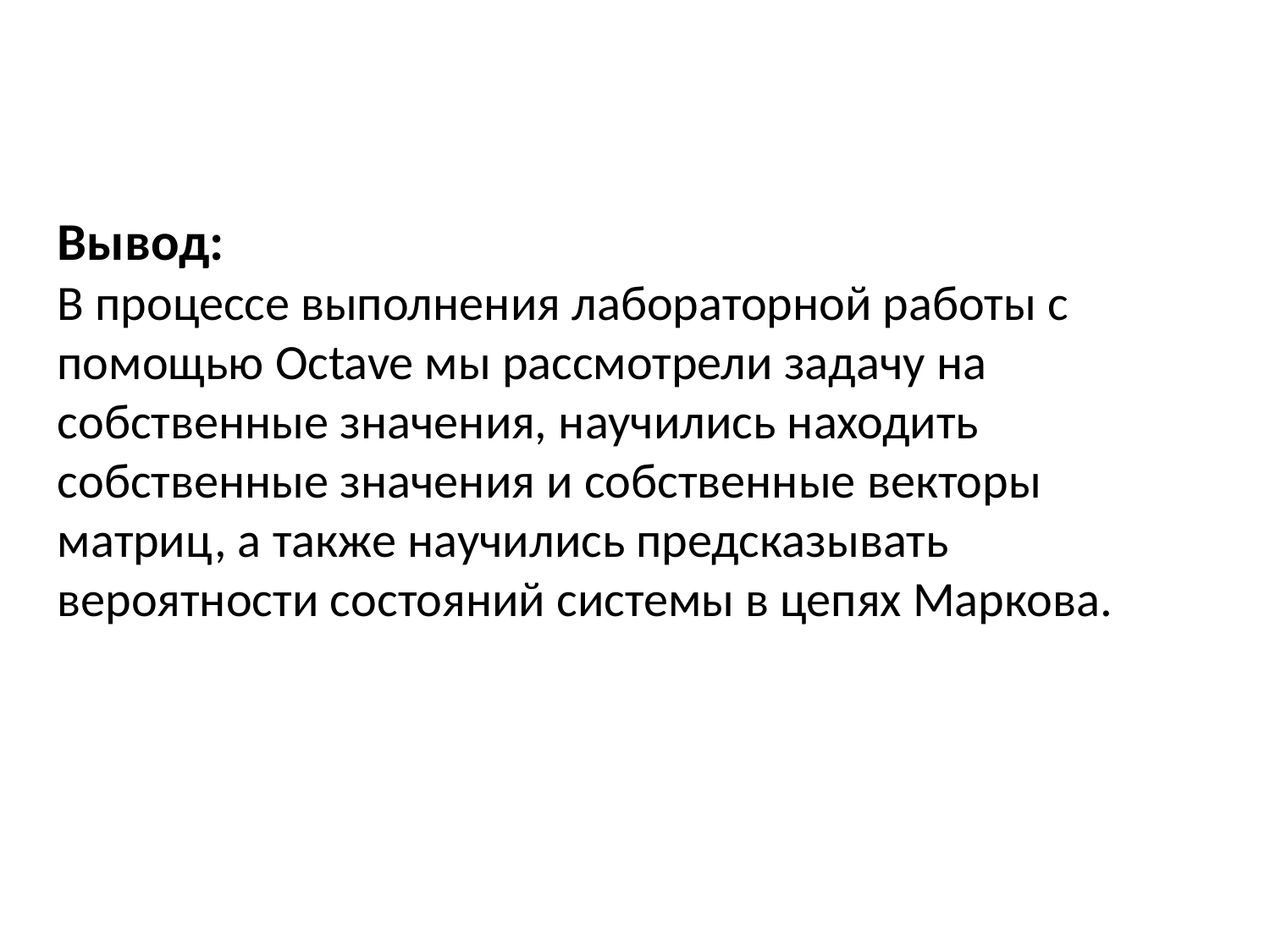

Вывод:
В процессе выполнения лабораторной работы с помощью Octave мы рассмотрели задачу на собственные значения, научились находить собственные значения и собственные векторы матриц, а также научились предсказывать вероятности состояний системы в цепях Маркова.